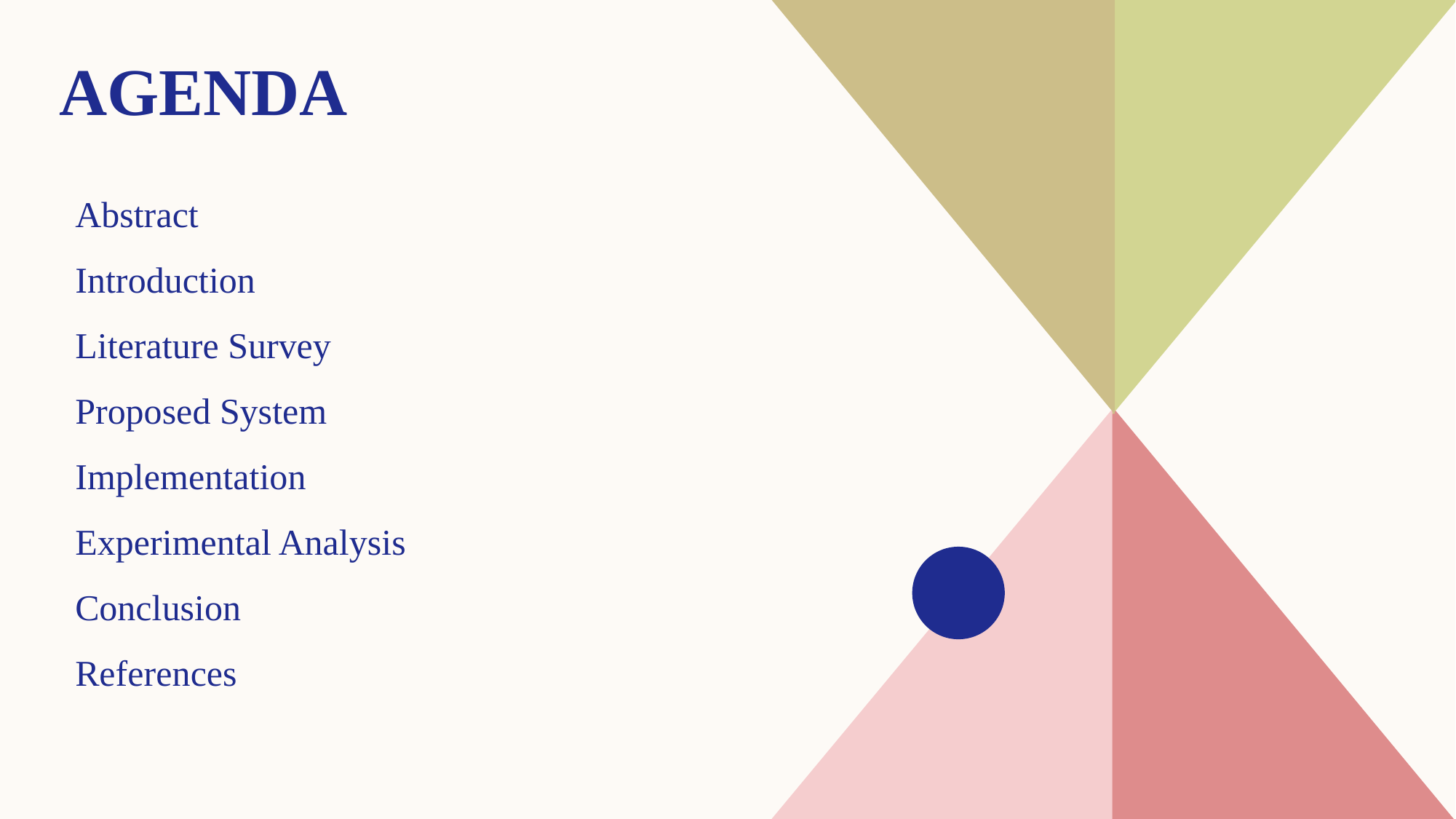

# AGENDA
Abstract
Introduction
Literature Survey
Proposed System
Implementation
Experimental Analysis
Conclusion
References​
​